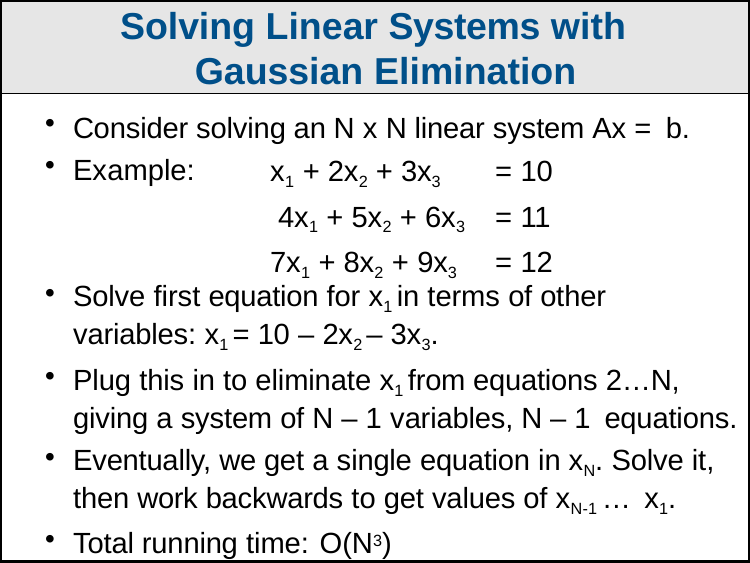

Solving Linear Systems with  Gaussian Elimination
Consider solving an N x N linear system Ax = b.
x1  + 2x2 + 3x3	= 10  4x1  + 5x2 + 6x3	= 11
7x1  + 8x2 + 9x3	= 12
Example:
Solve first equation for x1 in terms of other  variables: x1 = 10 – 2x2 – 3x3.
Plug this in to eliminate x1 from equations 2…N,  giving a system of N – 1 variables, N – 1 equations.
Eventually, we get a single equation in xN. Solve it,  then work backwards to get values of xN-1 … x1.
Total running time: O(N3)